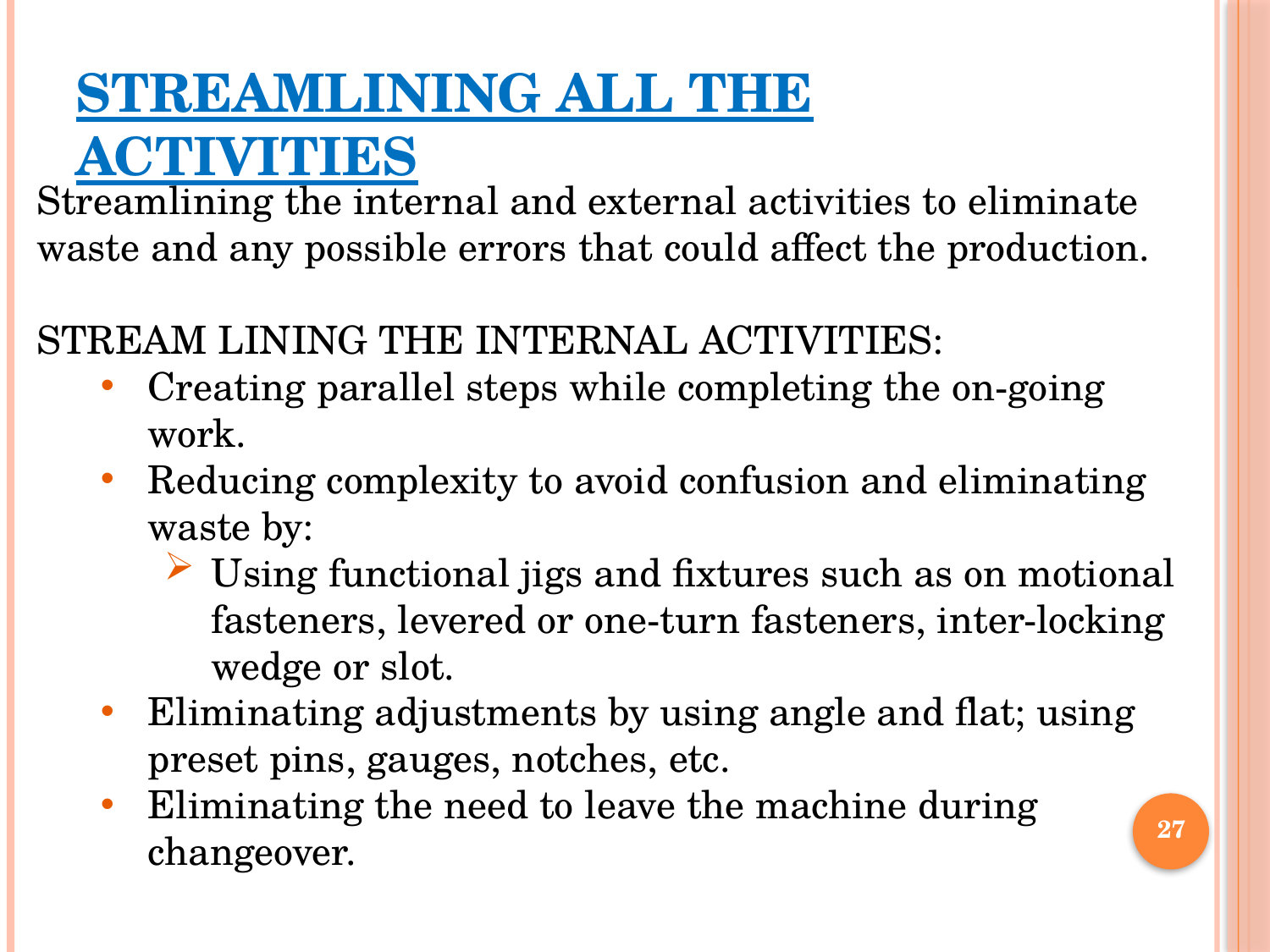

Streamlining All The Activities
Streamlining the internal and external activities to eliminate waste and any possible errors that could affect the production.

STREAM LINING THE INTERNAL ACTIVITIES:
Creating parallel steps while completing the on-going work.
Reducing complexity to avoid confusion and eliminating waste by:
Using functional jigs and fixtures such as on motional fasteners, levered or one-turn fasteners, inter-locking wedge or slot.
Eliminating adjustments by using angle and flat; using preset pins, gauges, notches, etc.
Eliminating the need to leave the machine during changeover.
27